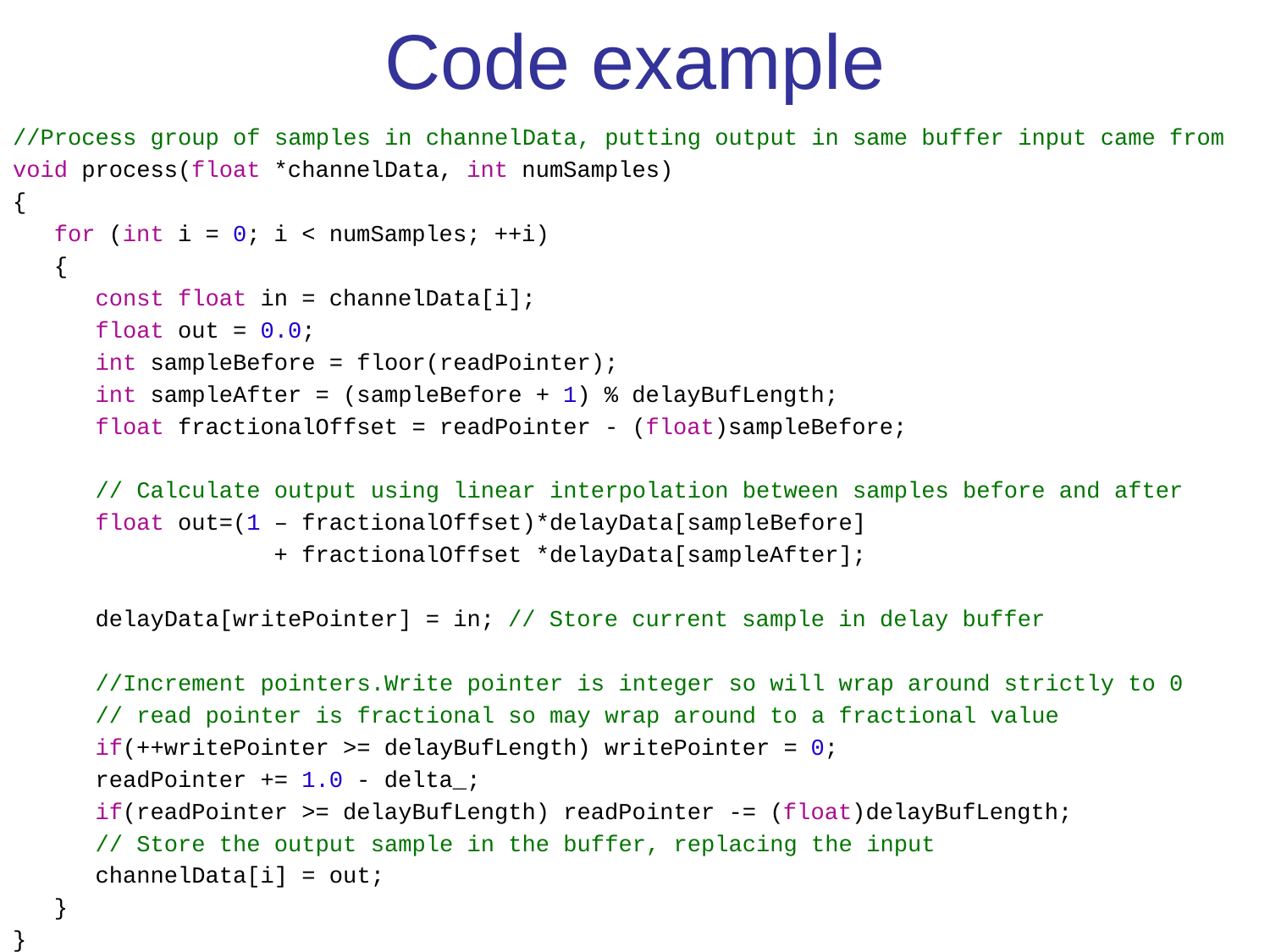

# Code example
//Process group of samples in channelData, putting output in same buffer input came from
void process(float *channelData, int numSamples)
{
   for (int i = 0; i < numSamples; ++i)
   {
      const float in = channelData[i];
      float out = 0.0;
      int sampleBefore = floor(readPointer);
      int sampleAfter = (sampleBefore + 1) % delayBufLength;
      float fractionalOffset = readPointer - (float)sampleBefore;

      // Calculate output using linear interpolation between samples before and after
      float out=(1 – fractionalOffset)*delayData[sampleBefore]
                   + fractionalOffset *delayData[sampleAfter];

      delayData[writePointer] = in; // Store current sample in delay buffer

      //Increment pointers.Write pointer is integer so will wrap around strictly to 0
      // read pointer is fractional so may wrap around to a fractional value
      if(++writePointer >= delayBufLength) writePointer = 0;
      readPointer += 1.0 - delta_;
      if(readPointer >= delayBufLength) readPointer -= (float)delayBufLength;
      // Store the output sample in the buffer, replacing the input
      channelData[i] = out;
   }
}